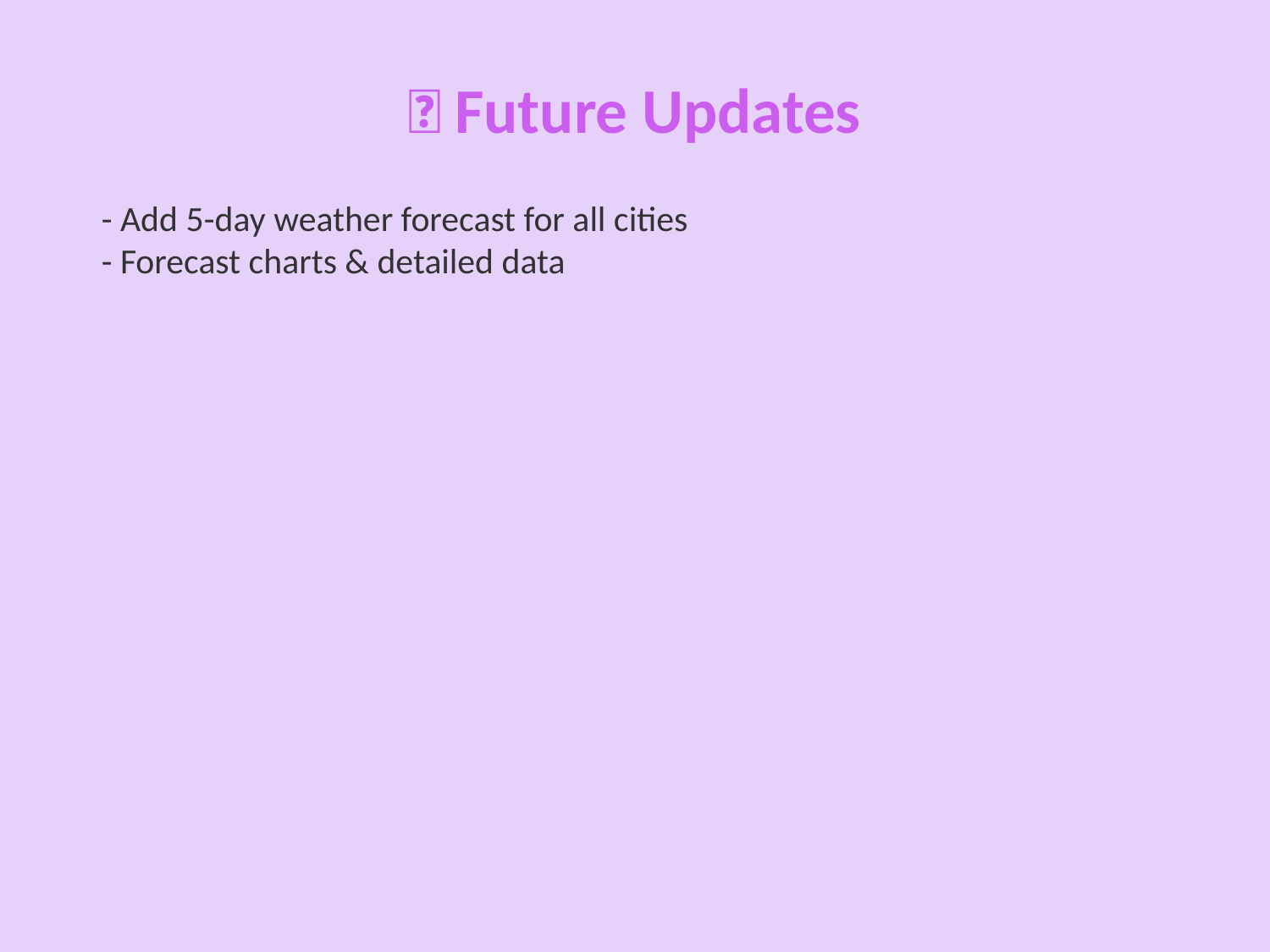

🧩 Future Updates
- Add 5-day weather forecast for all cities
- Forecast charts & detailed data